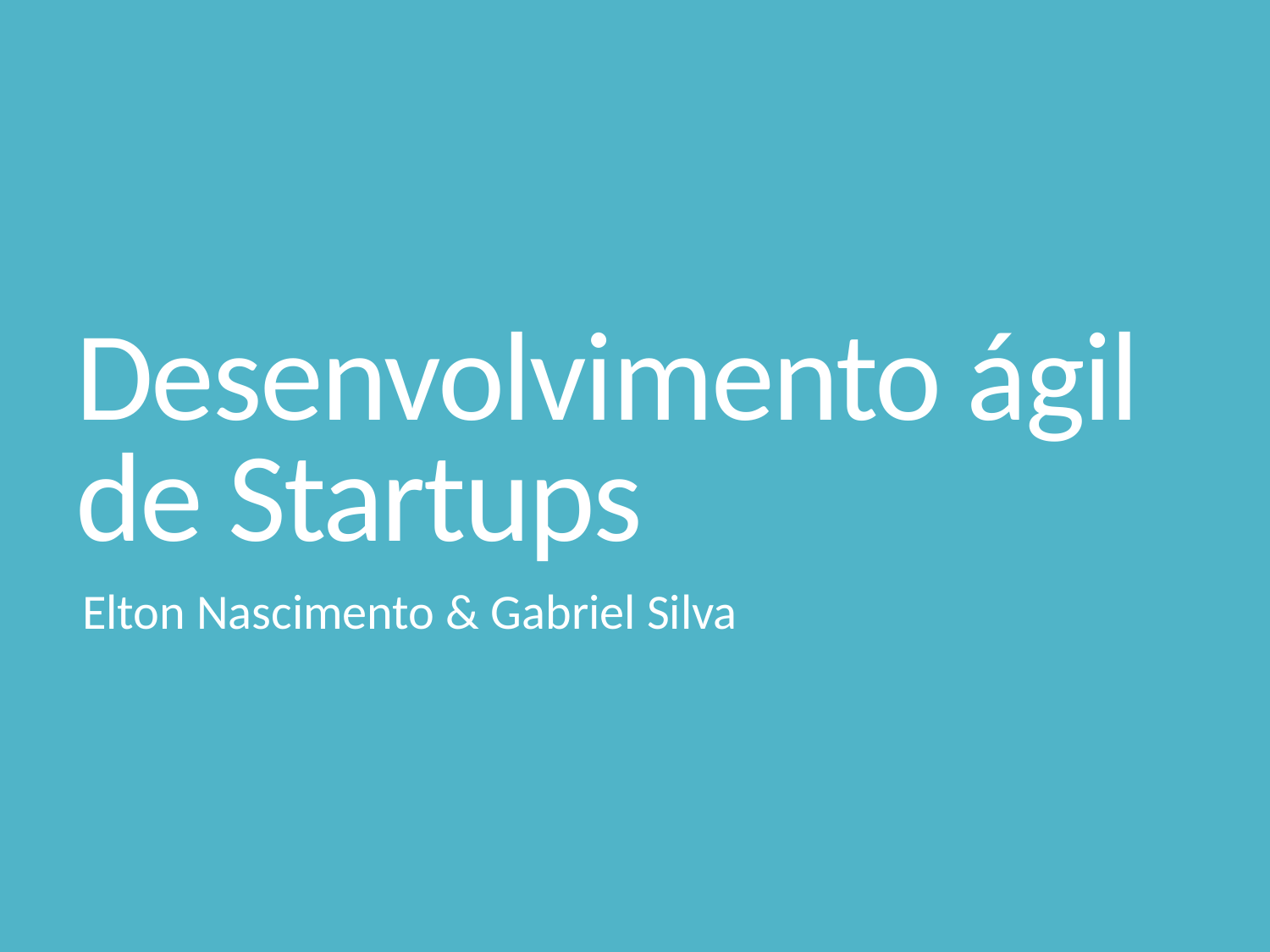

# Desenvolvimento ágil de Startups
Elton Nascimento & Gabriel Silva